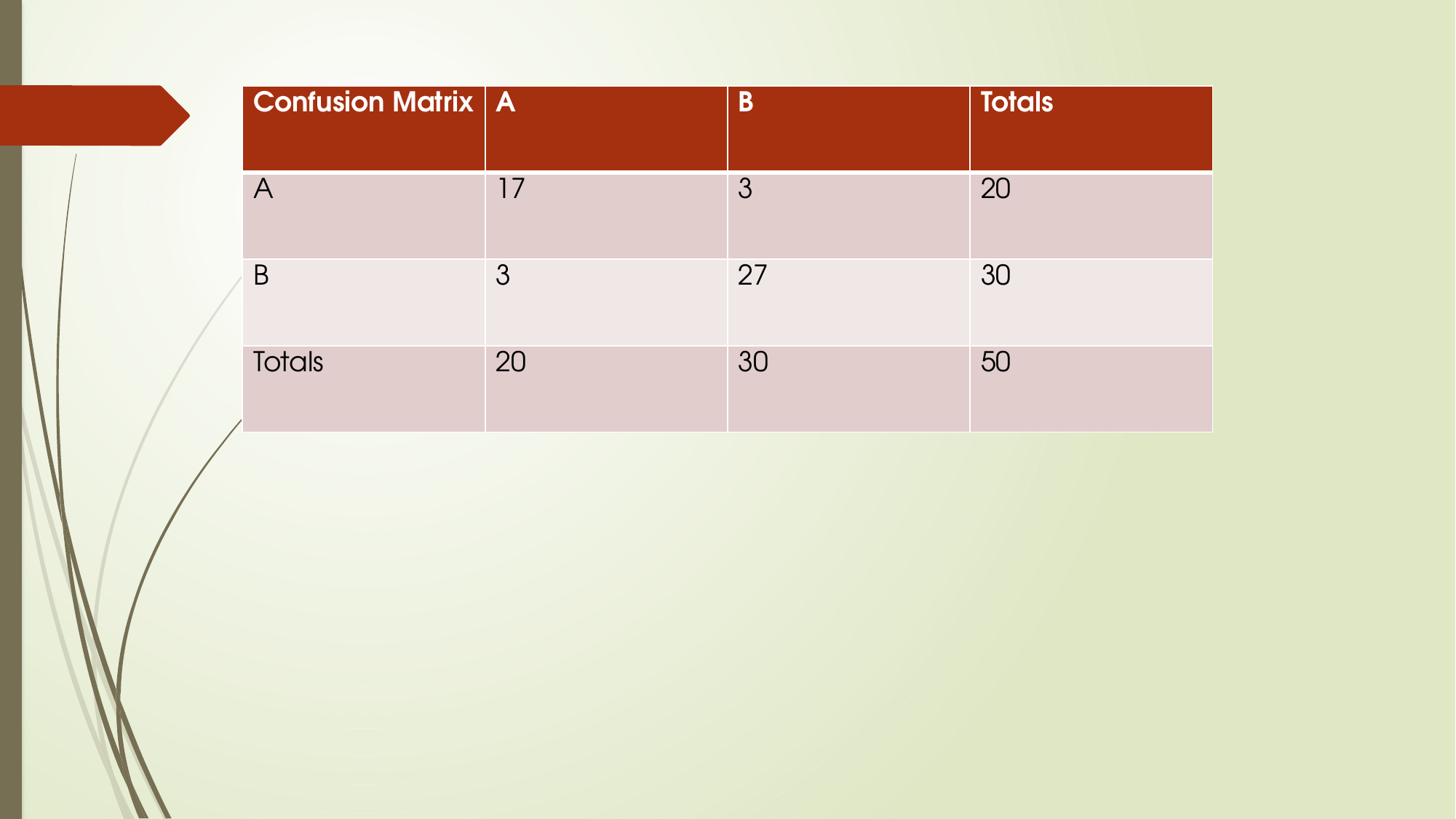

| Confusion Matrix | A | B | Totals |
| --- | --- | --- | --- |
| A | 17 | 3 | 20 |
| B | 3 | 27 | 30 |
| Totals | 20 | 30 | 50 |